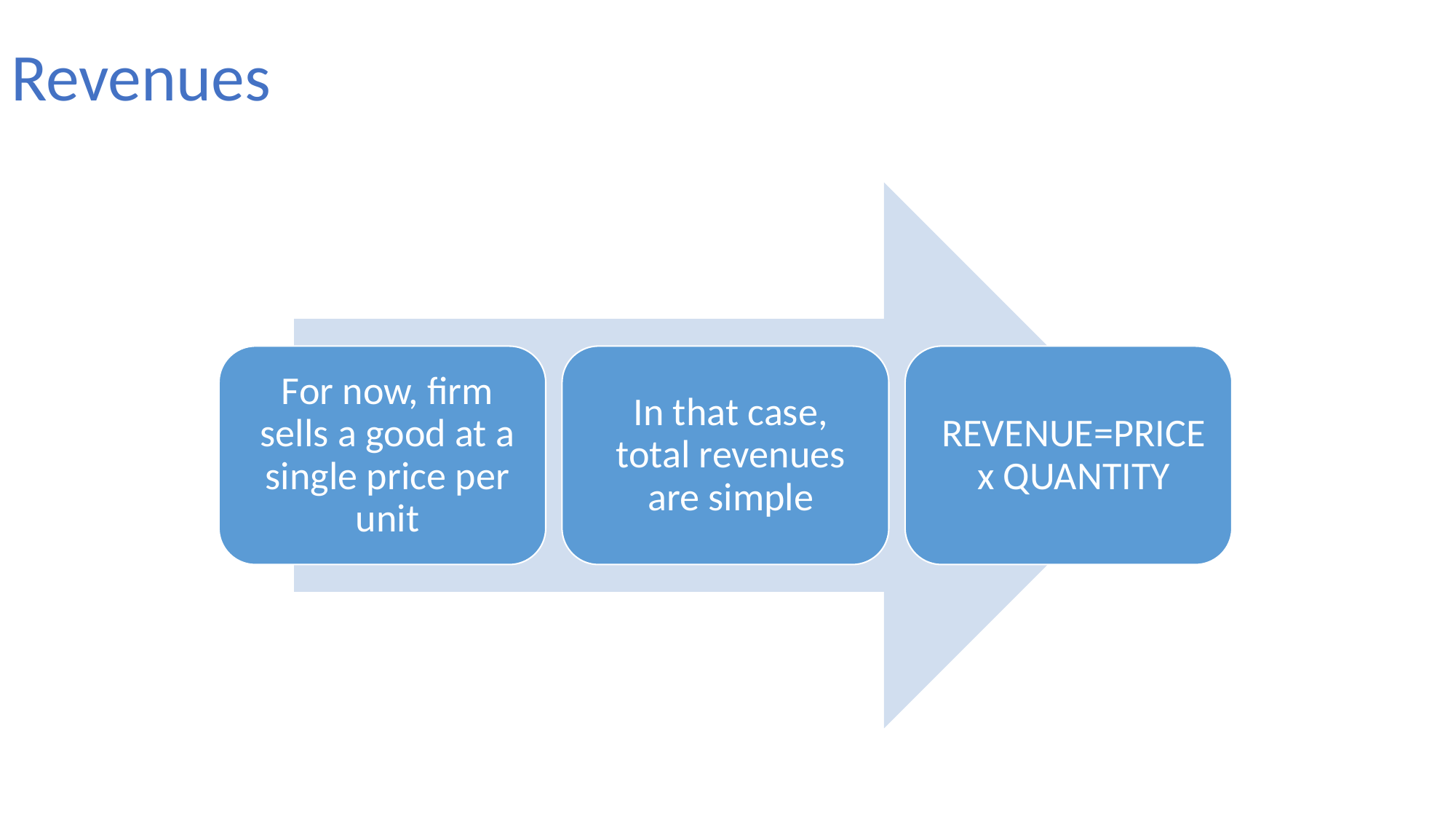

# Revenues
For now, firm sells a good at a single price per unit
In that case, total revenues are simple
REVENUE=PRICE x QUANTITY